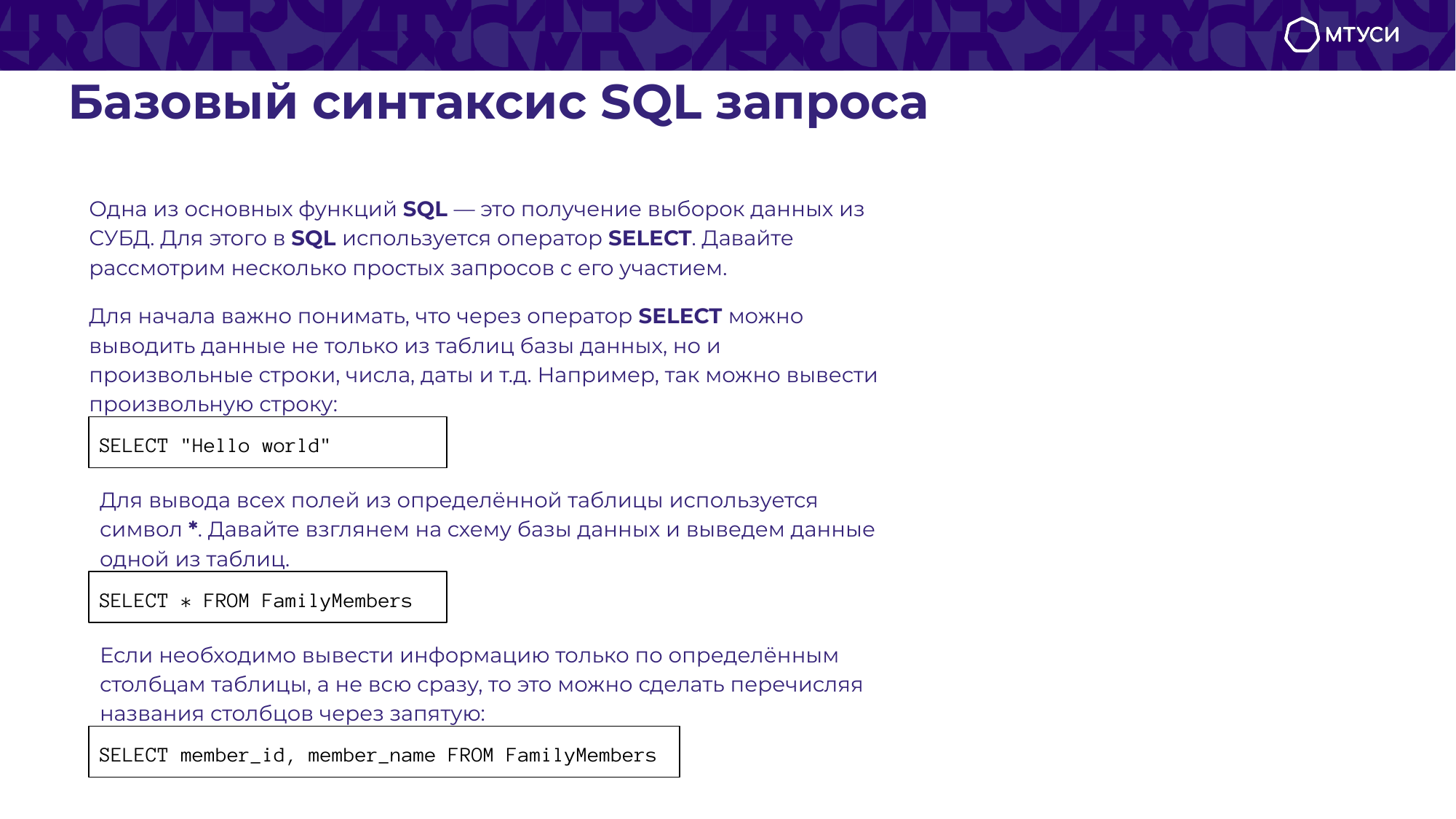

# Базовый синтаксис SQL запроса
Одна из основных функций SQL — это получение выборок данных из СУБД. Для этого в SQL используется оператор SELECT. Давайте рассмотрим несколько простых запросов с его участием.
Для начала важно понимать, что через оператор SELECT можно выводить данные не только из таблиц базы данных, но и произвольные строки, числа, даты и т.д. Например, так можно вывести произвольную строку:
SELECT "Hello world"
Для вывода всех полей из определённой таблицы используется символ *. Давайте взглянем на схему базы данных и выведем данные одной из таблиц.
SELECT * FROM FamilyMembers
Если необходимо вывести информацию только по определённым столбцам таблицы, а не всю сразу, то это можно сделать перечисляя названия столбцов через запятую:
SELECT member_id, member_name FROM FamilyMembers